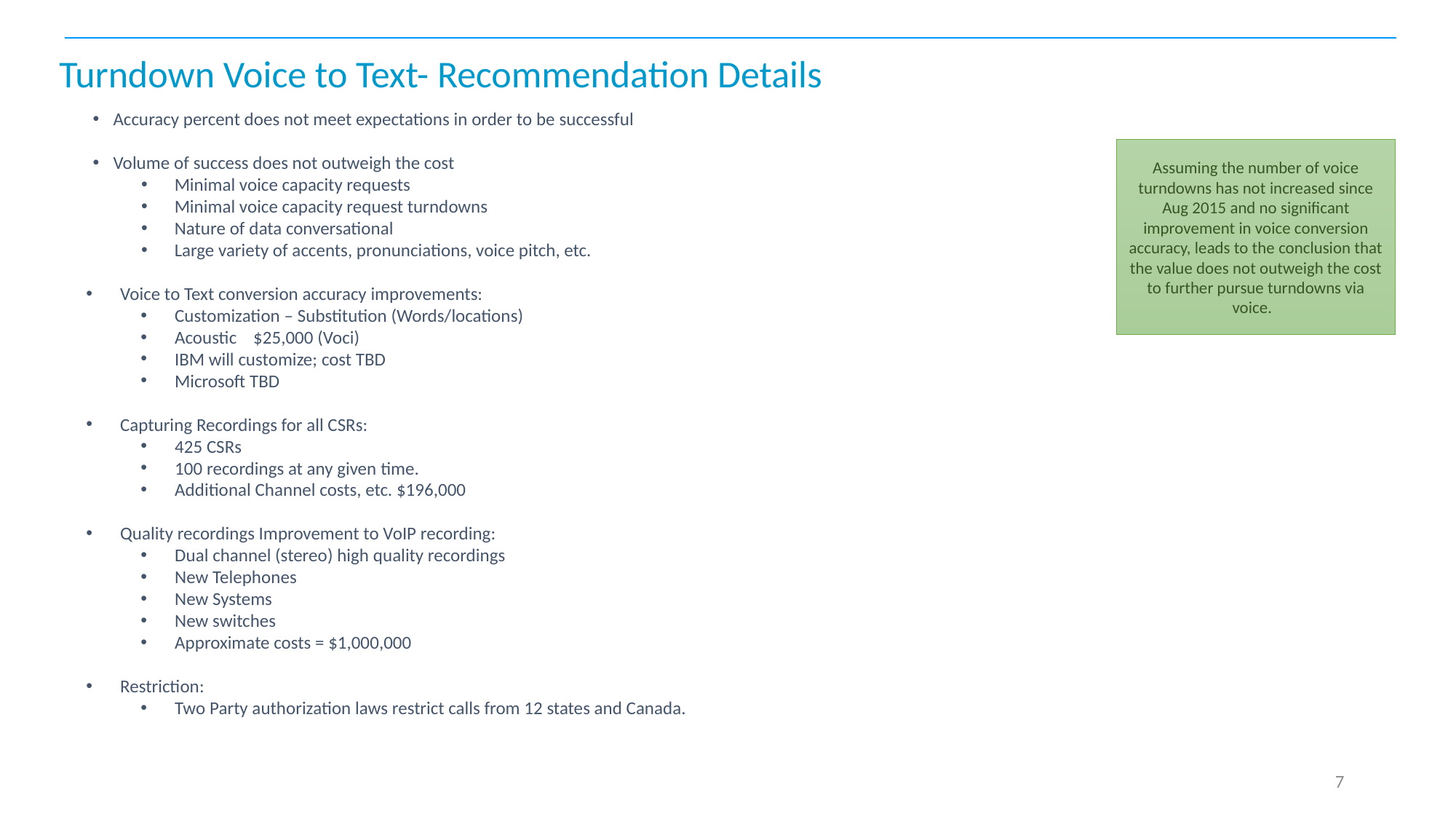

# Turndown Voice to Text- Recommendation Details
Accuracy percent does not meet expectations in order to be successful

Volume of success does not outweigh the cost
Minimal voice capacity requests
Minimal voice capacity request turndowns
Nature of data conversational
Large variety of accents, pronunciations, voice pitch, etc.

Voice to Text conversion accuracy improvements:
Customization – Substitution (Words/locations)
Acoustic    $25,000 (Voci)
IBM will customize; cost TBD
Microsoft TBD

Capturing Recordings for all CSRs:
425 CSRs
100 recordings at any given time.
Additional Channel costs, etc. $196,000

Quality recordings Improvement to VoIP recording:
Dual channel (stereo) high quality recordings
New Telephones
New Systems
New switches
Approximate costs = $1,000,000

Restriction:
Two Party authorization laws restrict calls from 12 states and Canada.
Assuming the number of voice turndowns has not increased since Aug 2015 and no significant improvement in voice conversion accuracy, leads to the conclusion that the value does not outweigh the cost to further pursue turndowns via voice.
7